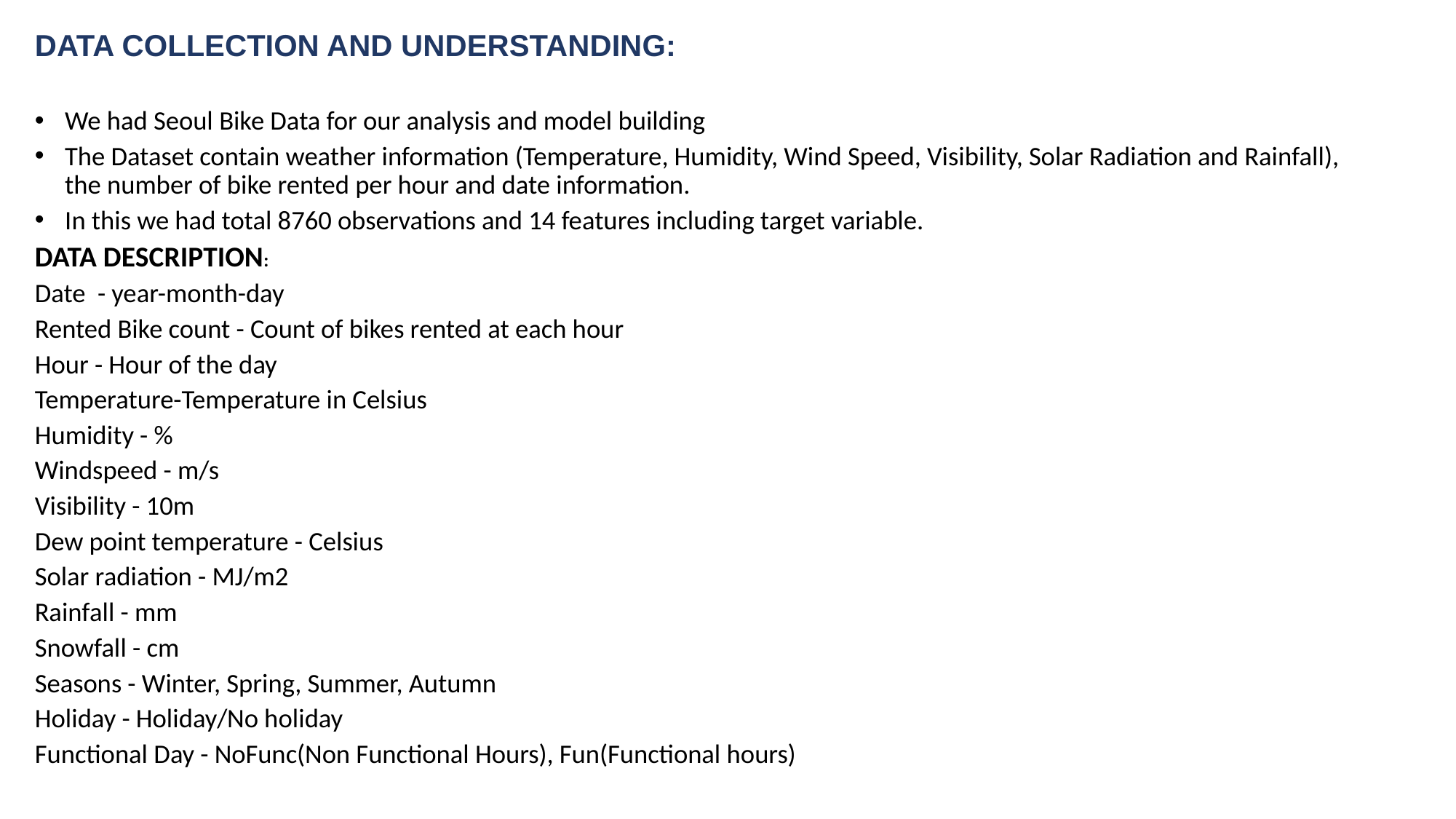

# DATA COLLECTION AND UNDERSTANDING:
We had Seoul Bike Data for our analysis and model building
The Dataset contain weather information (Temperature, Humidity, Wind Speed, Visibility, Solar Radiation and Rainfall), the number of bike rented per hour and date information.
In this we had total 8760 observations and 14 features including target variable.
DATA DESCRIPTION:
Date  - year-month-day
Rented Bike count - Count of bikes rented at each hour
Hour - Hour of the day
Temperature-Temperature in Celsius
Humidity - %
Windspeed - m/s
Visibility - 10m
Dew point temperature - Celsius
Solar radiation - MJ/m2
Rainfall - mm
Snowfall - cm
Seasons - Winter, Spring, Summer, Autumn
Holiday - Holiday/No holiday
Functional Day - NoFunc(Non Functional Hours), Fun(Functional hours)